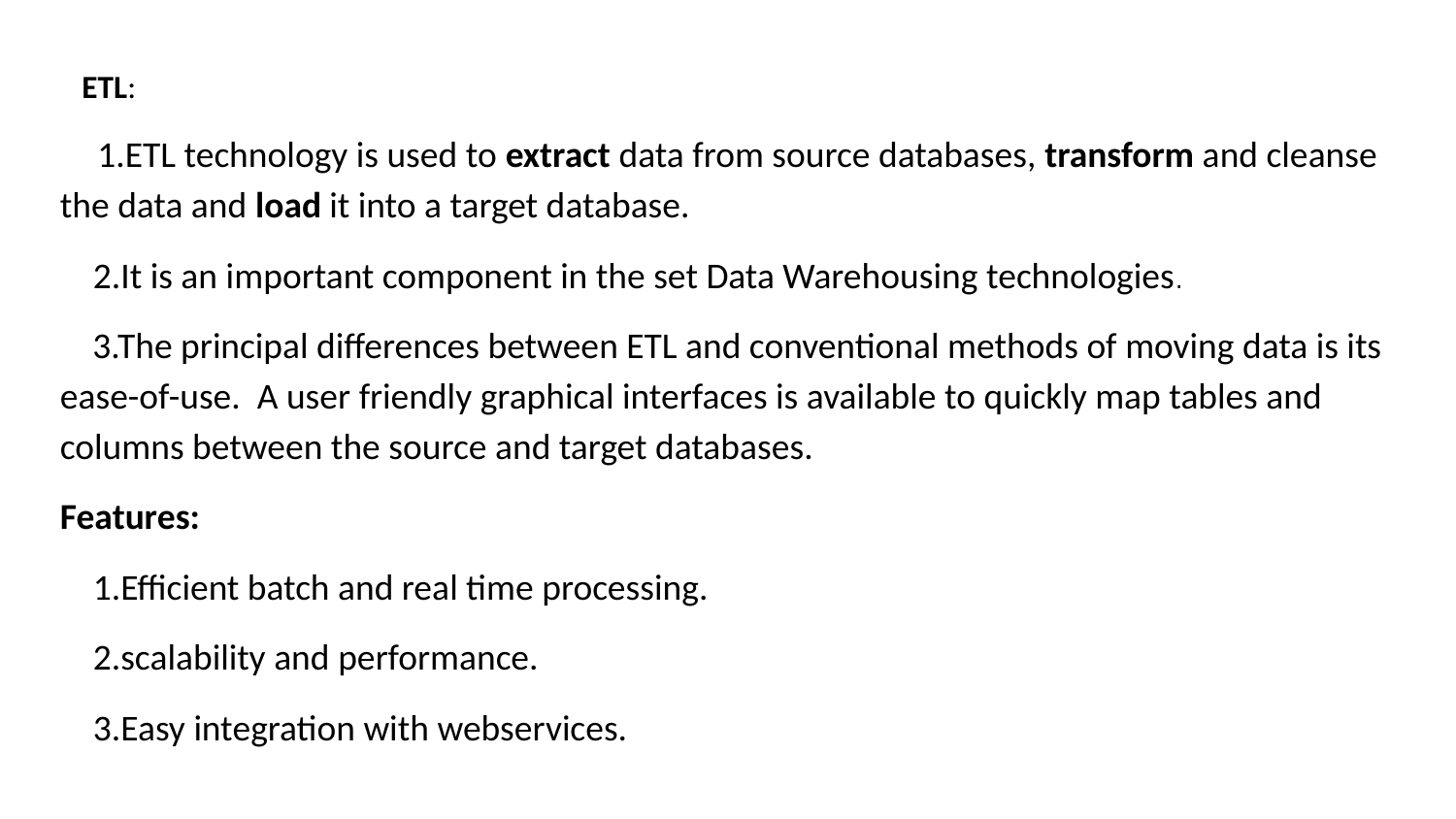

ETL:
     1.ETL technology is used to extract data from source databases, transform and cleanse the data and load it into a target database.
    2.It is an important component in the set Data Warehousing technologies.
    3.The principal differences between ETL and conventional methods of moving data is its ease-of-use.  A user friendly graphical interfaces is available to quickly map tables and columns between the source and target databases.
Features:
    1.Efficient batch and real time processing.
    2.scalability and performance.
    3.Easy integration with webservices.